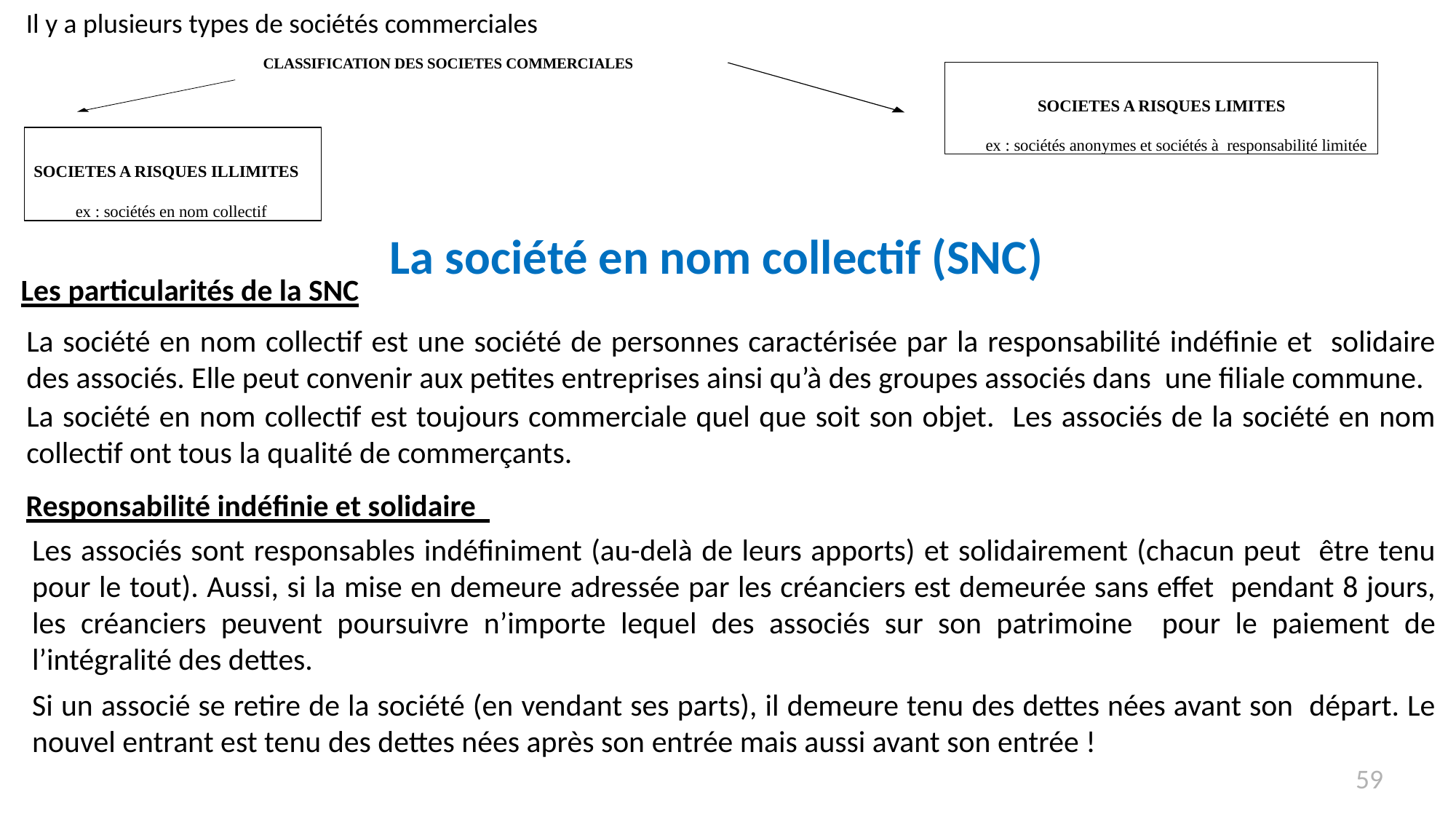

Il y a plusieurs types de sociétés commerciales
CLASSIFICATION DES SOCIETES COMMERCIALES

SOCIETES A RISQUES LIMITES

ex : sociétés anonymes et sociétés à  responsabilité limitée

SOCIETES A RISQUES ILLIMITES

ex : sociétés en nom collectif
La société en nom collectif (SNC)
Les particularités de la SNC
La société en nom collectif est une société de personnes caractérisée par la responsabilité indéfinie et  solidaire des associés. Elle peut convenir aux petites entreprises ainsi qu’à des groupes associés dans  une filiale commune.
La société en nom collectif est toujours commerciale quel que soit son objet.  Les associés de la société en nom collectif ont tous la qualité de commerçants.
Responsabilité indéfinie et solidaire
Les associés sont responsables indéfiniment (au-delà de leurs apports) et solidairement (chacun peut  être tenu pour le tout). Aussi, si la mise en demeure adressée par les créanciers est demeurée sans effet  pendant 8 jours, les créanciers peuvent poursuivre n’importe lequel des associés sur son patrimoine  pour le paiement de l’intégralité des dettes.
Si un associé se retire de la société (en vendant ses parts), il demeure tenu des dettes nées avant son  départ. Le nouvel entrant est tenu des dettes nées après son entrée mais aussi avant son entrée !

59